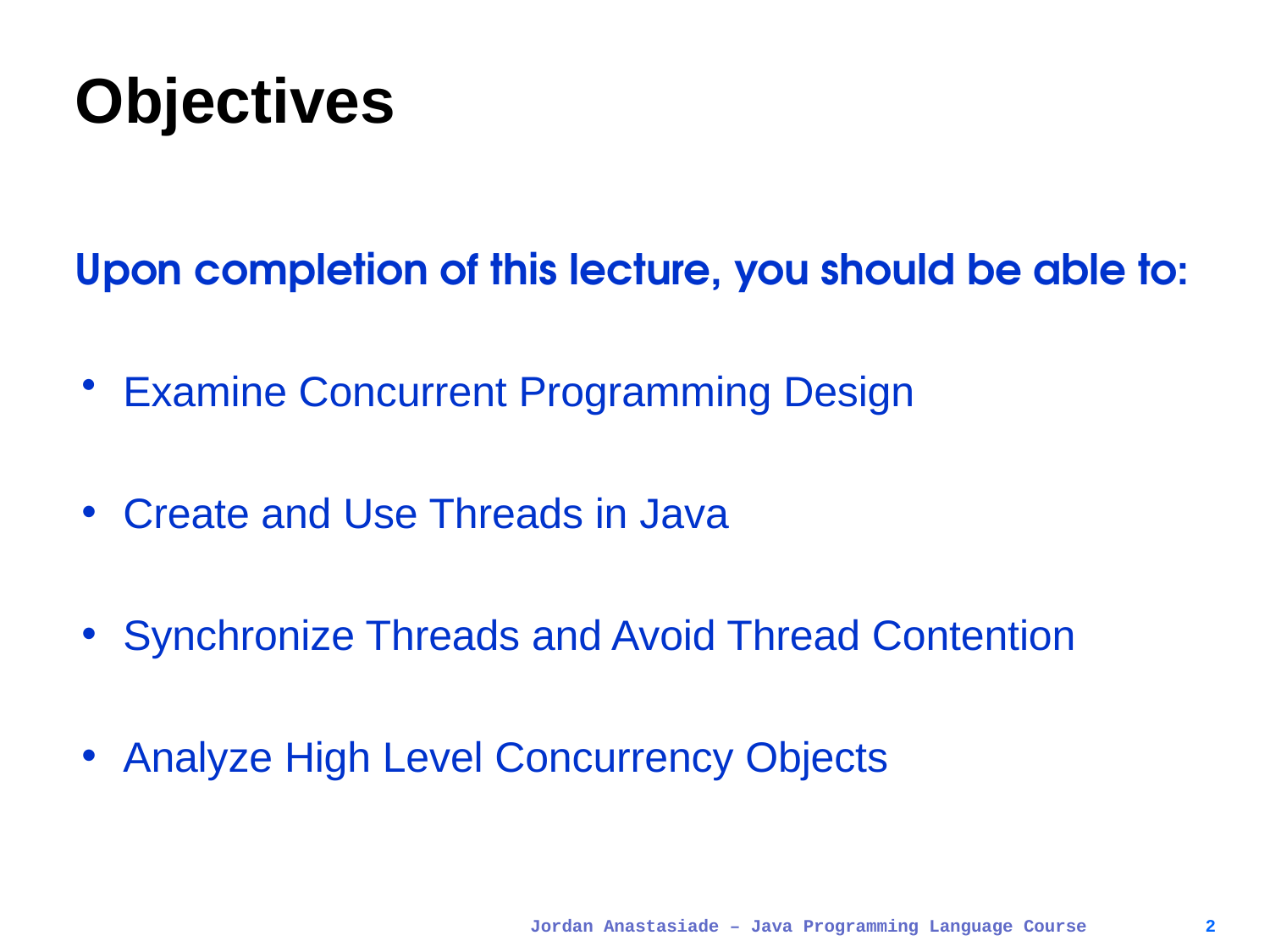

# Objectives
Upon completion of this lecture, you should be able to:

Examine Concurrent Programming Design

Create and Use Threads in Java

Synchronize Threads and Avoid Thread Contention

Analyze High Level Concurrency Objects
Jordan Anastasiade – Java Programming Language Course
2